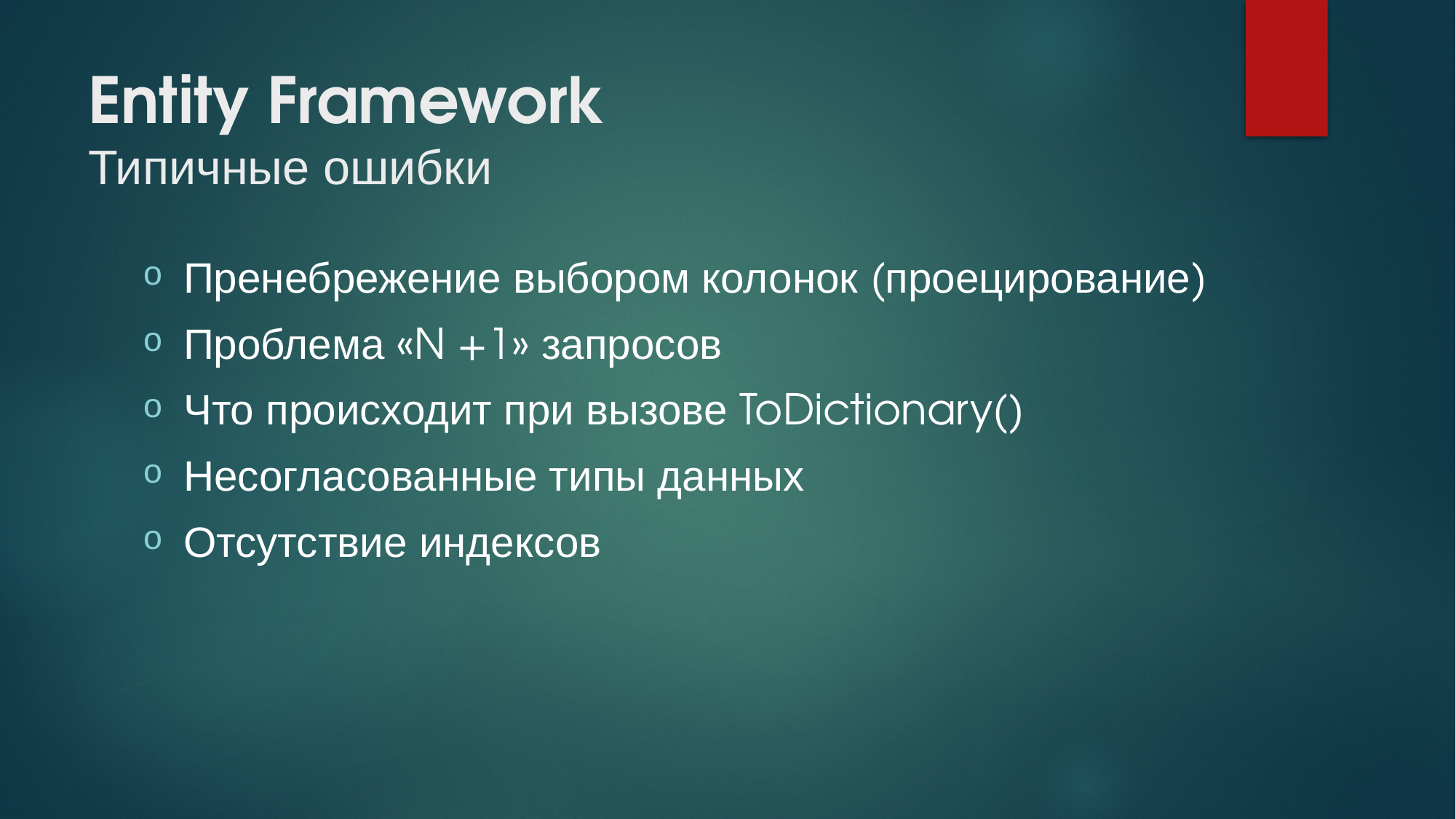

# Entity Framework Типичные ошибки
Пренебрежение выбором колонок (проецирование)
Проблема «N +1» запросов
Что происходит при вызове ToDictionary()
Несогласованные типы данных
Отсутствие индексов